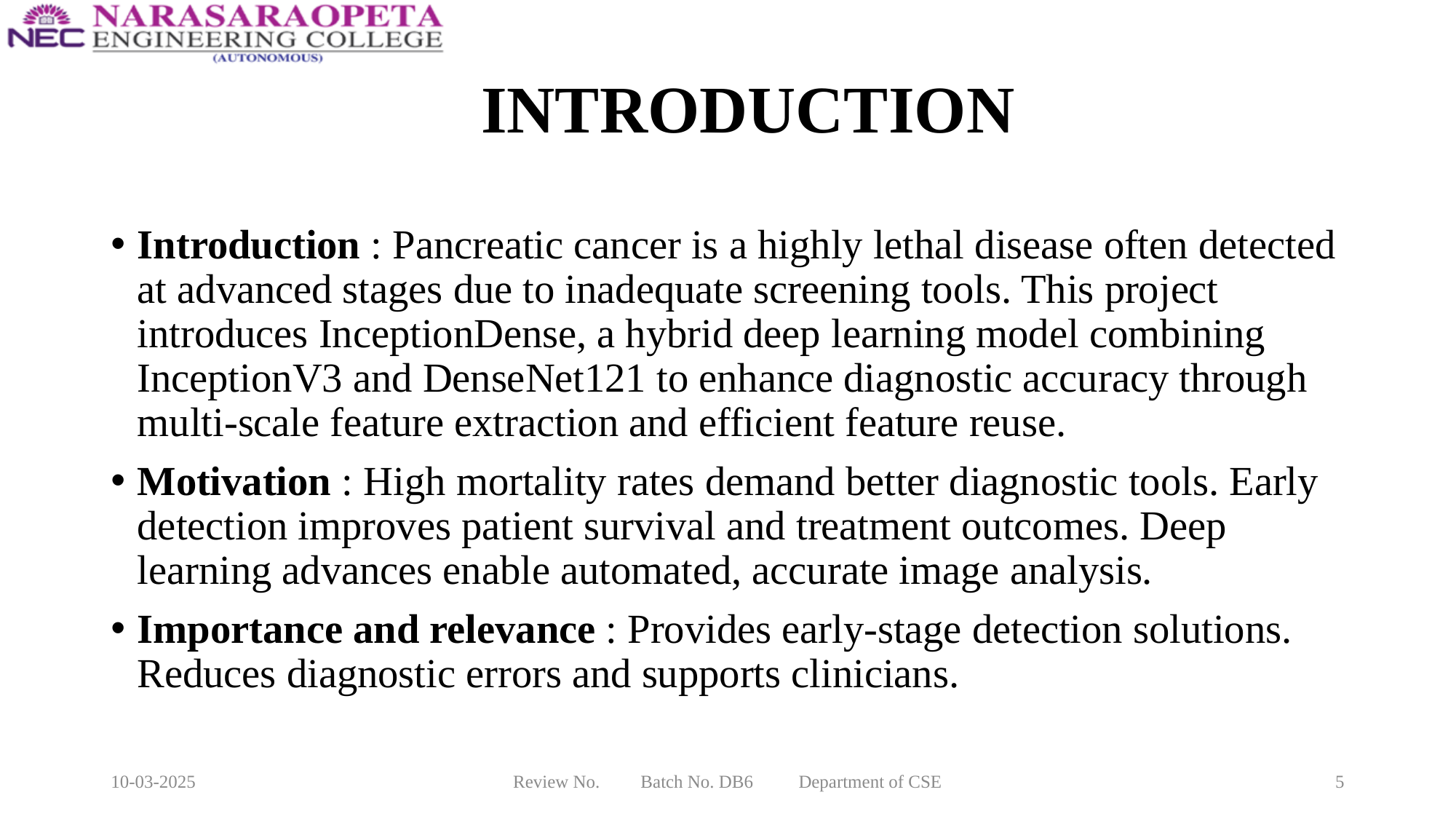

# INTRODUCTION
Introduction : Pancreatic cancer is a highly lethal disease often detected at advanced stages due to inadequate screening tools. This project introduces InceptionDense, a hybrid deep learning model combining InceptionV3 and DenseNet121 to enhance diagnostic accuracy through multi-scale feature extraction and efficient feature reuse.
Motivation : High mortality rates demand better diagnostic tools. Early detection improves patient survival and treatment outcomes. Deep learning advances enable automated, accurate image analysis.
Importance and relevance : Provides early-stage detection solutions. Reduces diagnostic errors and supports clinicians.

10-03-2025
Review No.         Batch No. DB6          Department of CSE
5